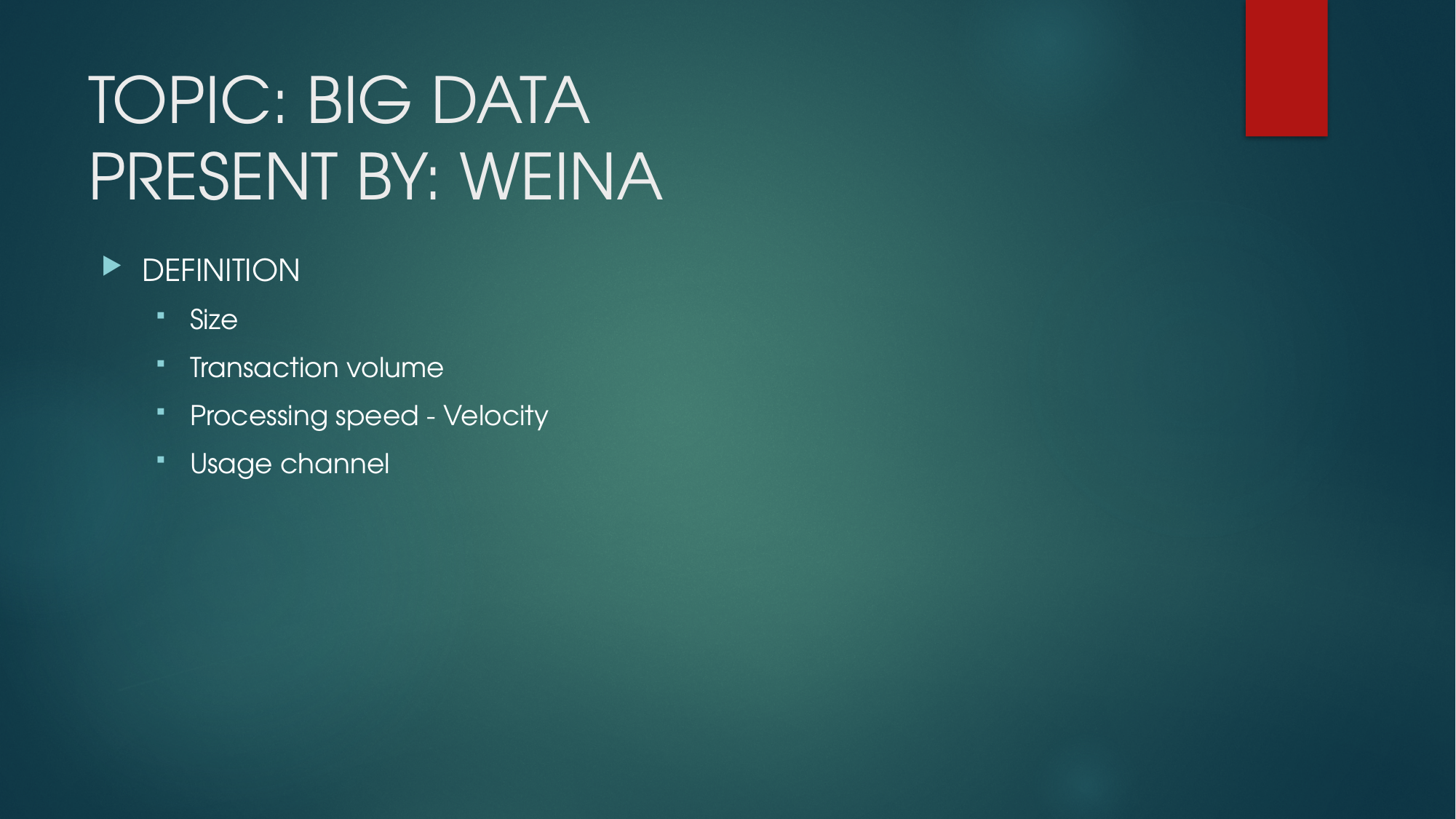

# TOPIC: BIG DATA PRESENT BY: WEINA
DEFINITION
Size
Transaction volume
Processing speed - Velocity
Usage channel